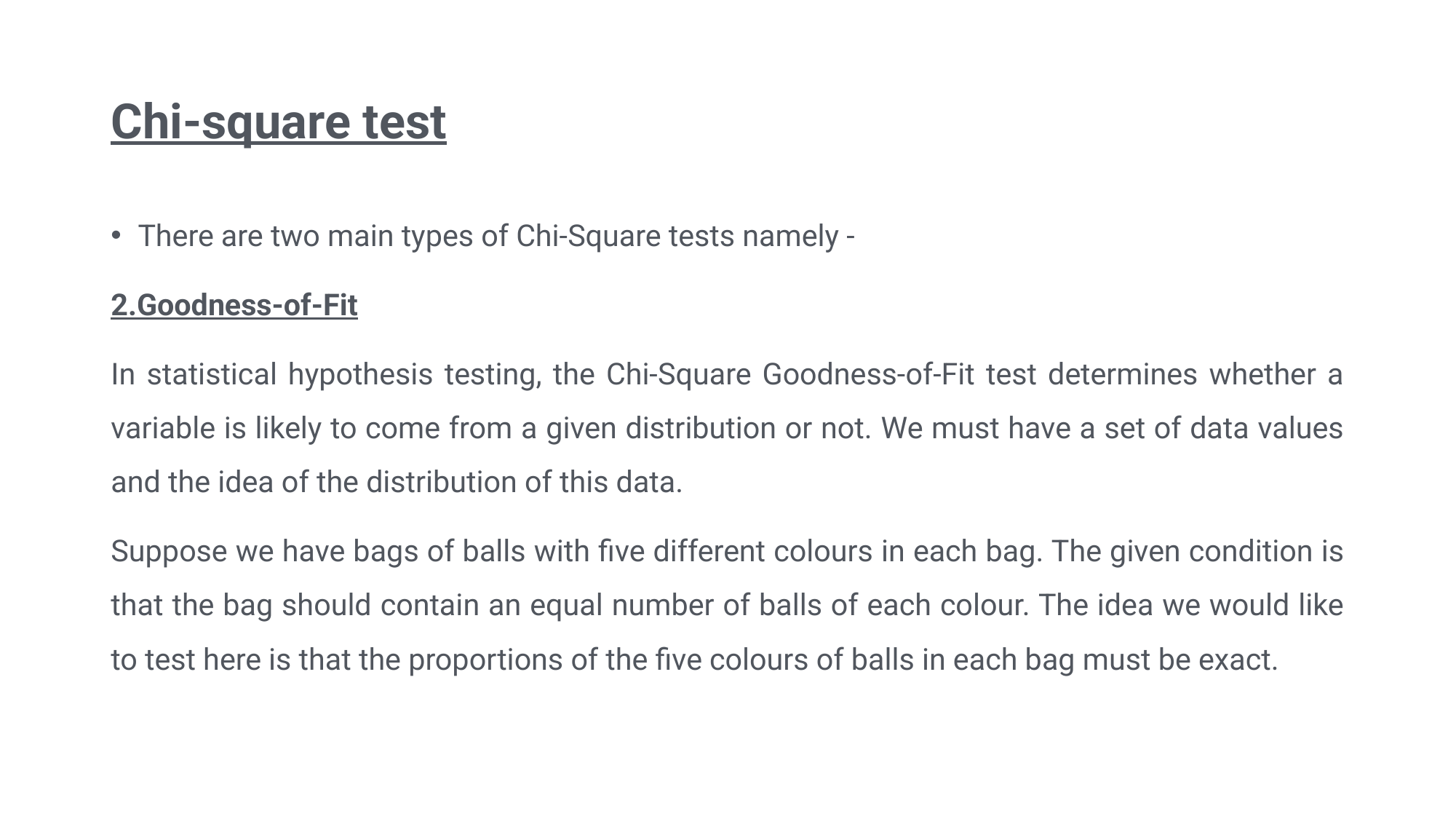

# Chi-square test
There are two main types of Chi-Square tests namely -
2.Goodness-of-Fit
In statistical hypothesis testing, the Chi-Square Goodness-of-Fit test determines whether a variable is likely to come from a given distribution or not. We must have a set of data values and the idea of the distribution of this data.
Suppose we have bags of balls with five different colours in each bag. The given condition is that the bag should contain an equal number of balls of each colour. The idea we would like to test here is that the proportions of the five colours of balls in each bag must be exact.